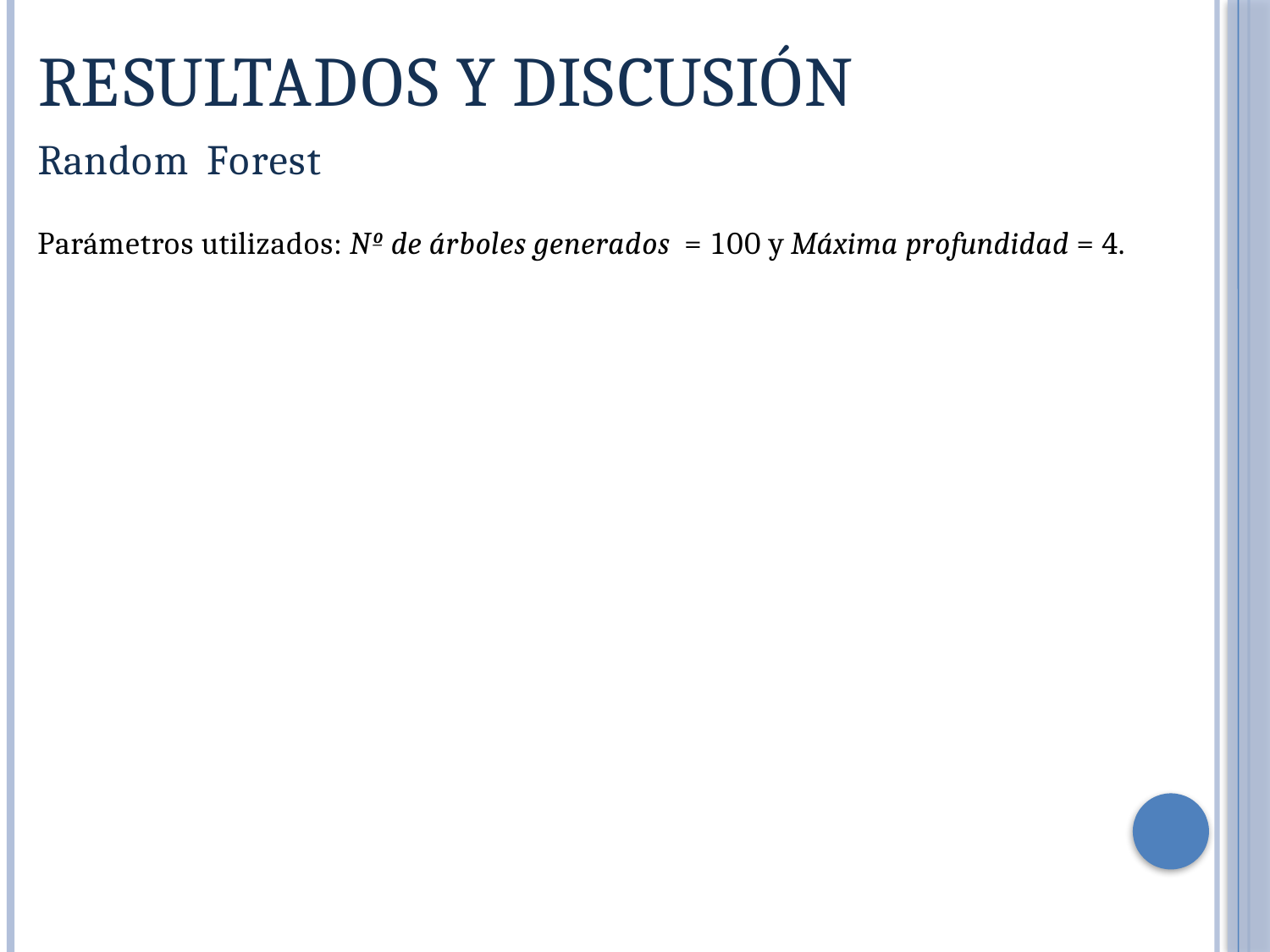

Resultados y discusión
Random  Forest

Parámetros utilizados: Nº de árboles generados  = 100 y Máxima profundidad = 4.